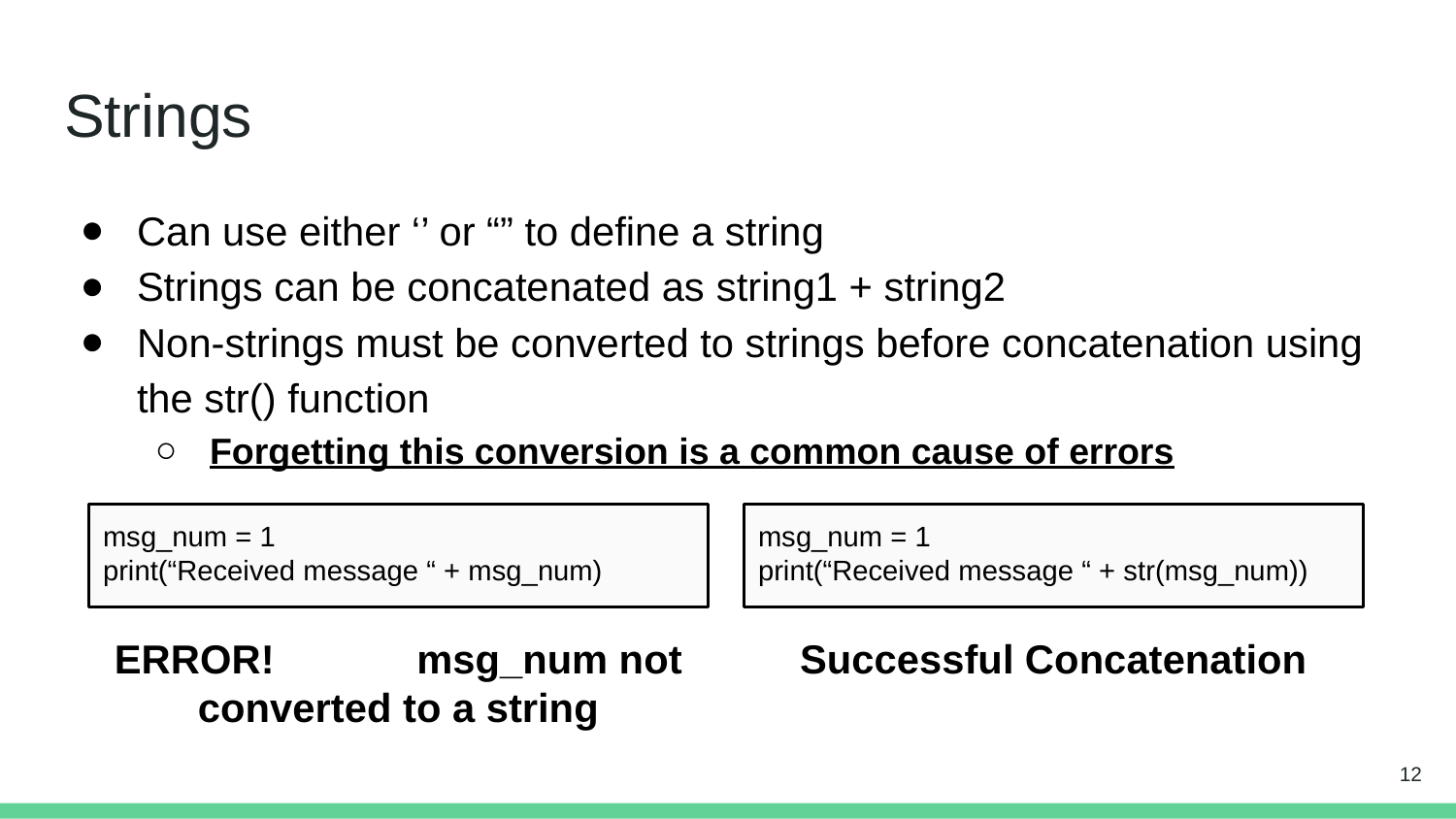

# Strings
Can use either ‘’ or “” to define a string
Strings can be concatenated as string1 + string2
Non-strings must be converted to strings before concatenation using the str() function
Forgetting this conversion is a common cause of errors

msg_num = 1
print(“Received message “ + msg_num)

msg_num = 1
print(“Received message “ + str(msg_num))

ERROR!	 msg_num not converted to a string
Successful Concatenation
12